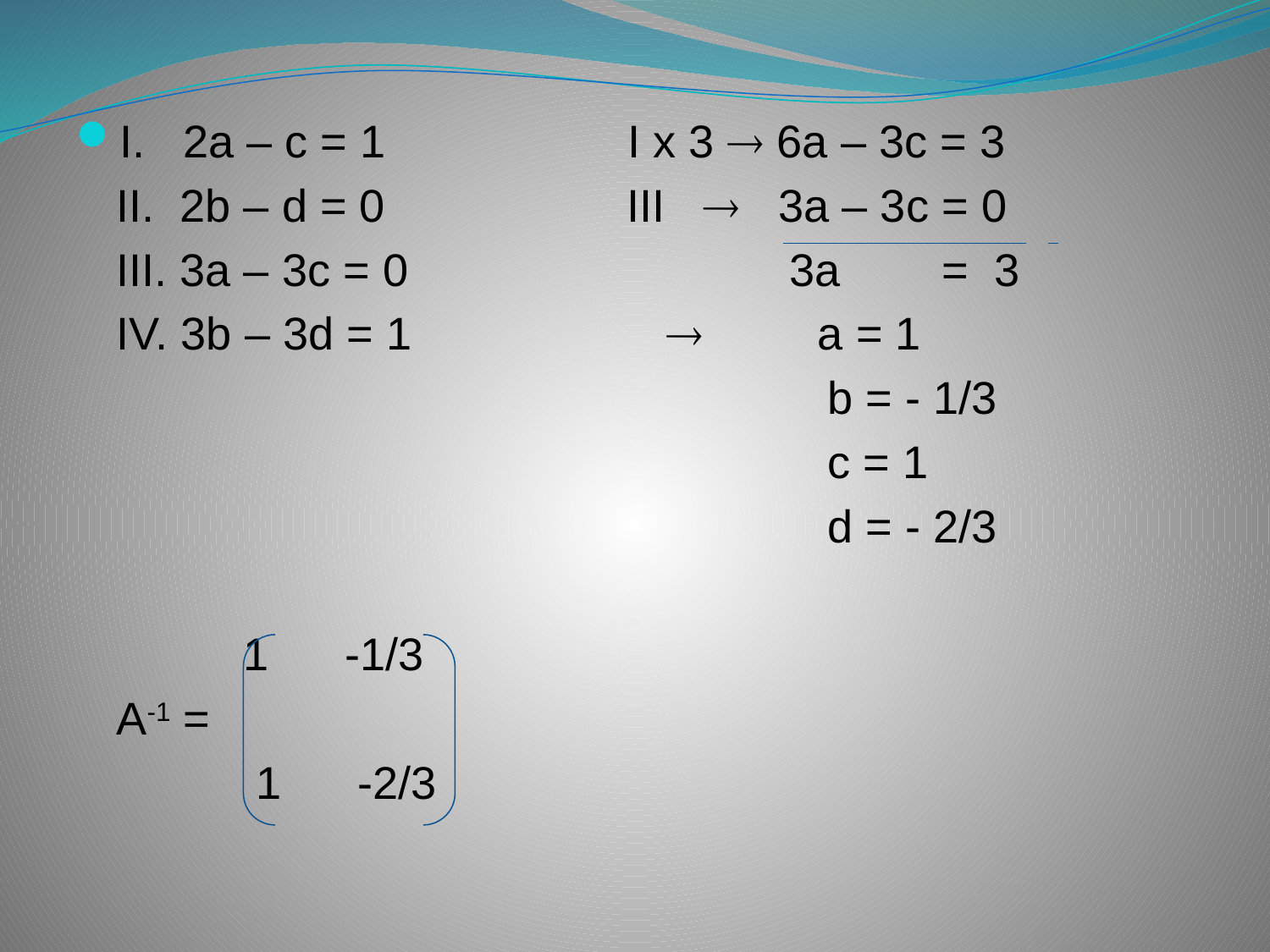

I.   2a – c = 1                   I x 3 → 6a – 3c = 3
II.  2b – d = 0                   III   →   3a – 3c = 0
III. 3a – 3c = 0                              3a        =  3
IV. 3b – 3d = 1                    →         a = 1
                                                        b = - 1/3
                                                        c = 1
                                                        d = - 2/3

          1      -1/3
A-1 =
           1      -2/3